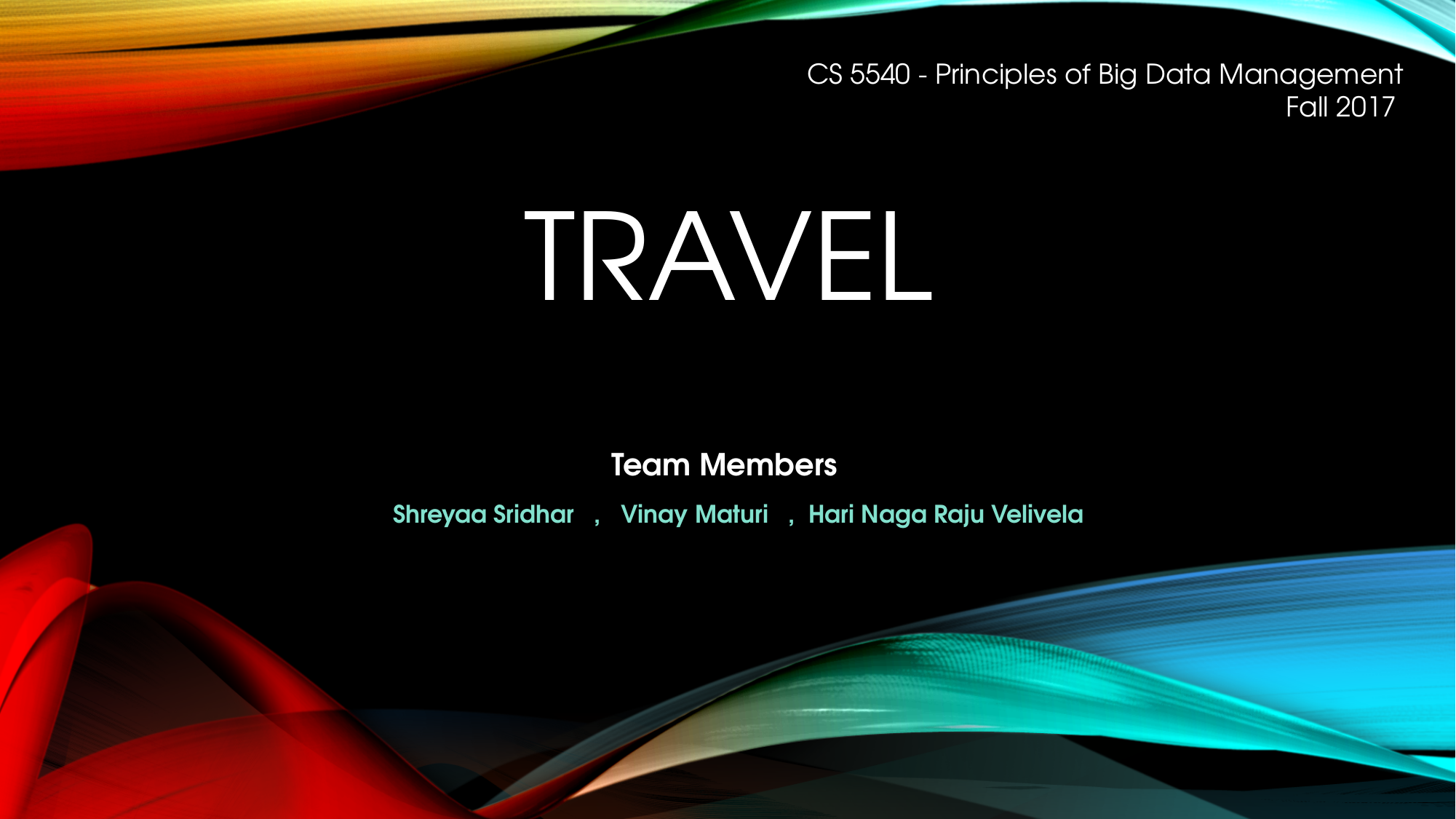

CS 5540 - Principles of Big Data Management
Fall 2017
# TRAVEL
				Team Members
		Shreyaa Sridhar   ,   Vinay Maturi   ,  Hari Naga Raju Velivela